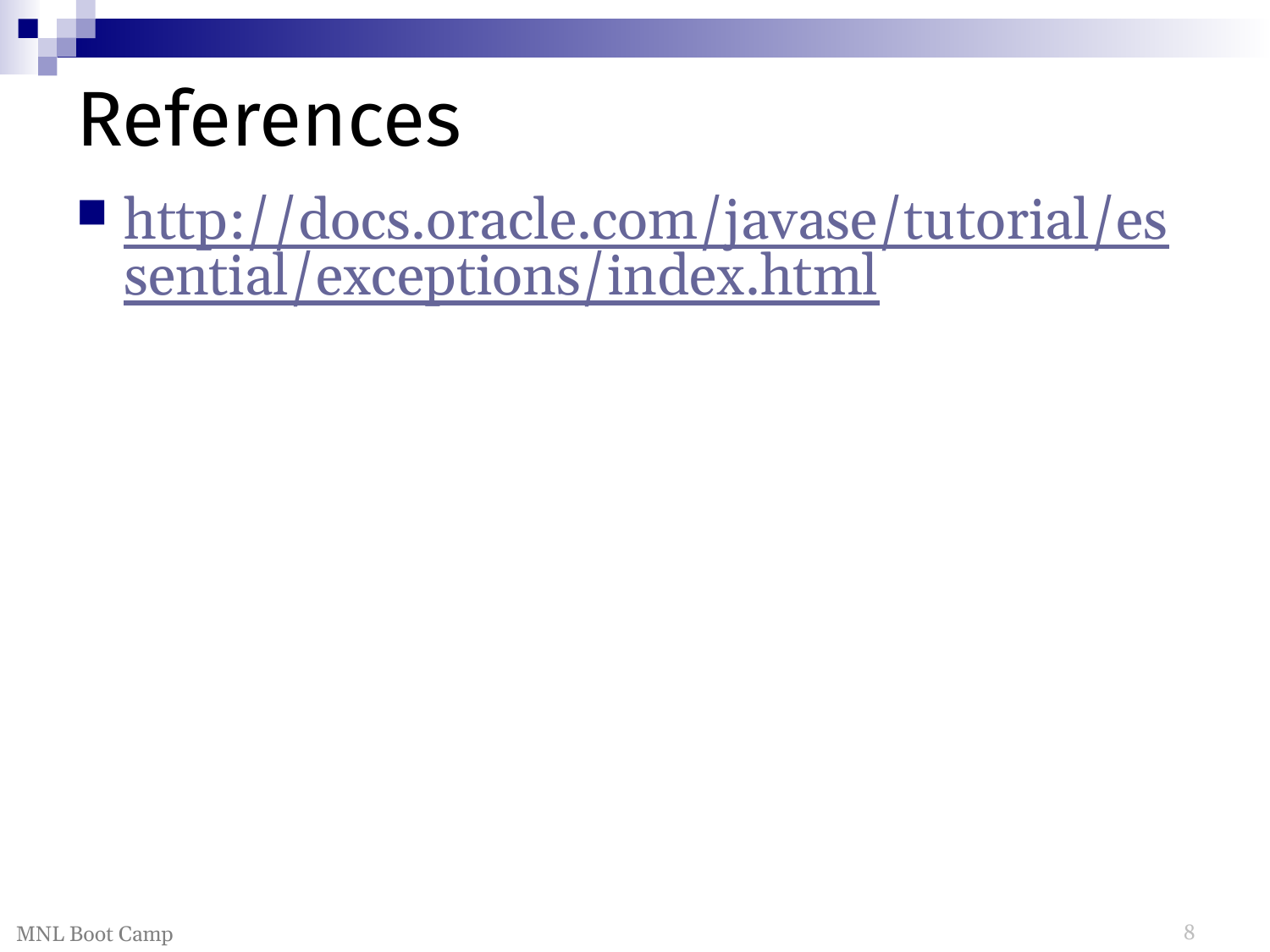

# References
http://docs.oracle.com/javase/tutorial/essential/exceptions/index.html

MNL Boot Camp
8